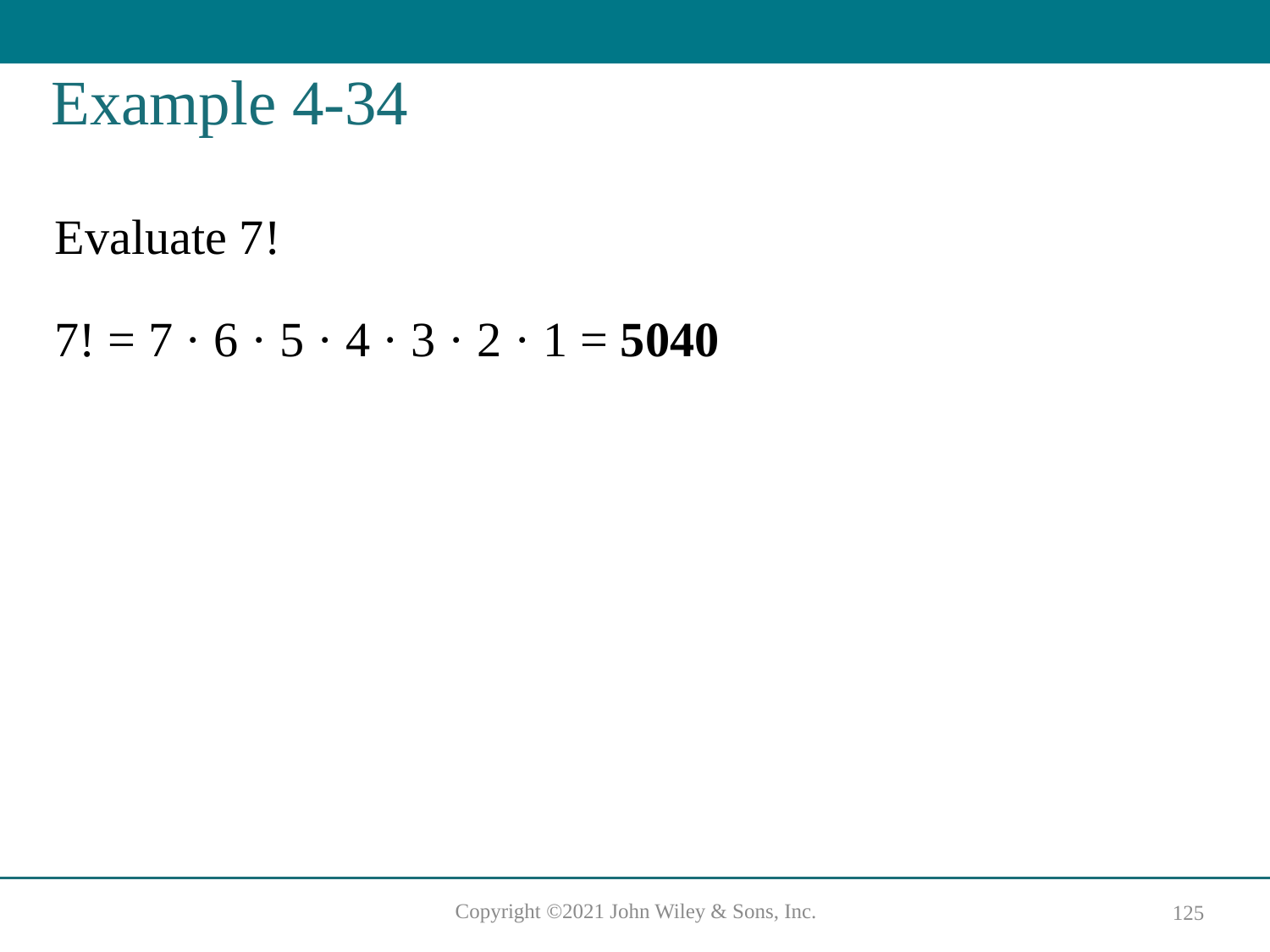

# Example 4-34
Evaluate 7!
7! = 7 · 6 · 5 · 4 · 3 · 2 · 1 = 5040